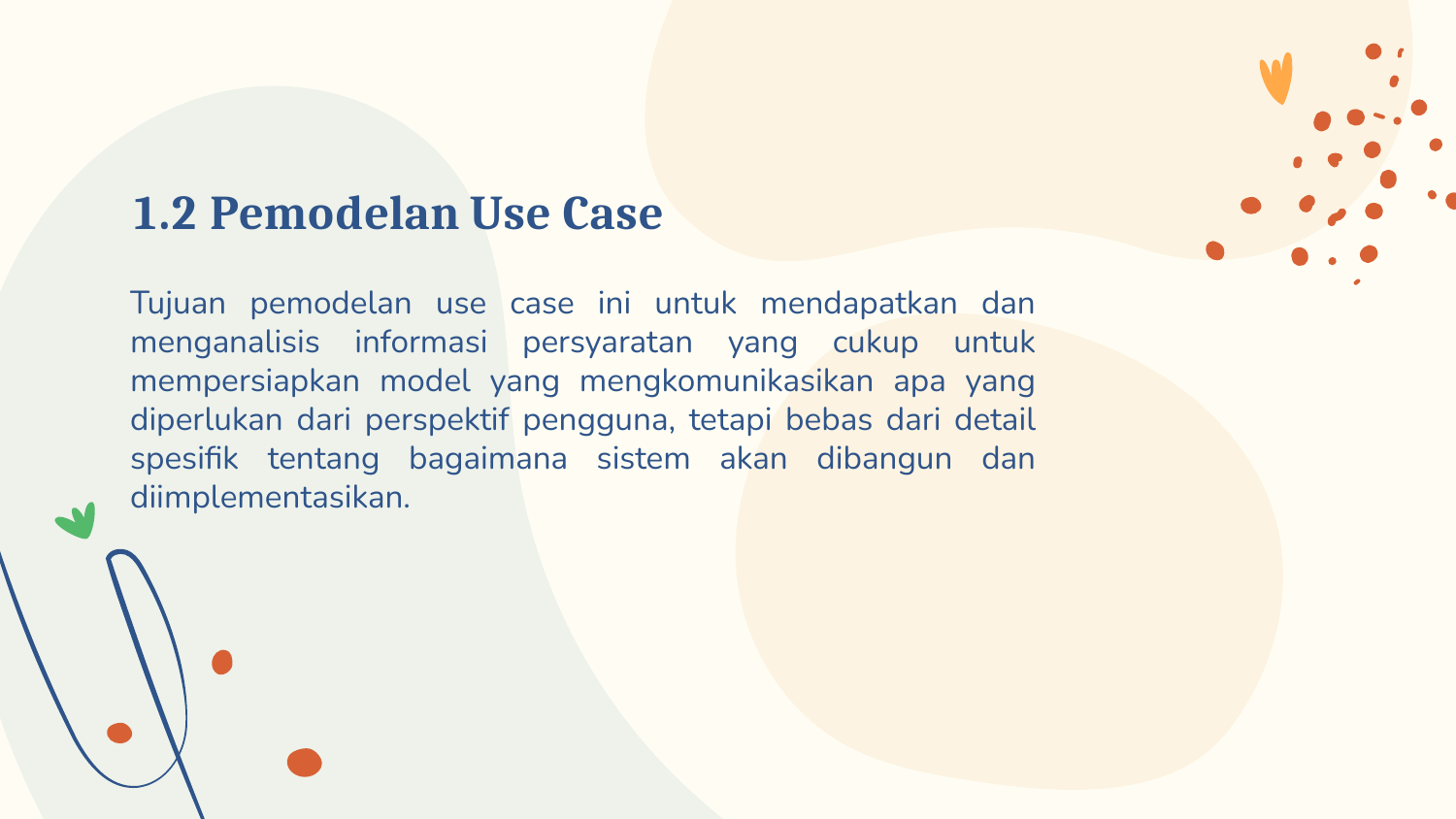

# 1.2 Pemodelan Use Case
Tujuan pemodelan use case ini untuk mendapatkan dan menganalisis informasi persyaratan yang cukup untuk mempersiapkan model yang mengkomunikasikan apa yang diperlukan dari perspektif pengguna, tetapi bebas dari detail spesifik tentang bagaimana sistem akan dibangun dan diimplementasikan.